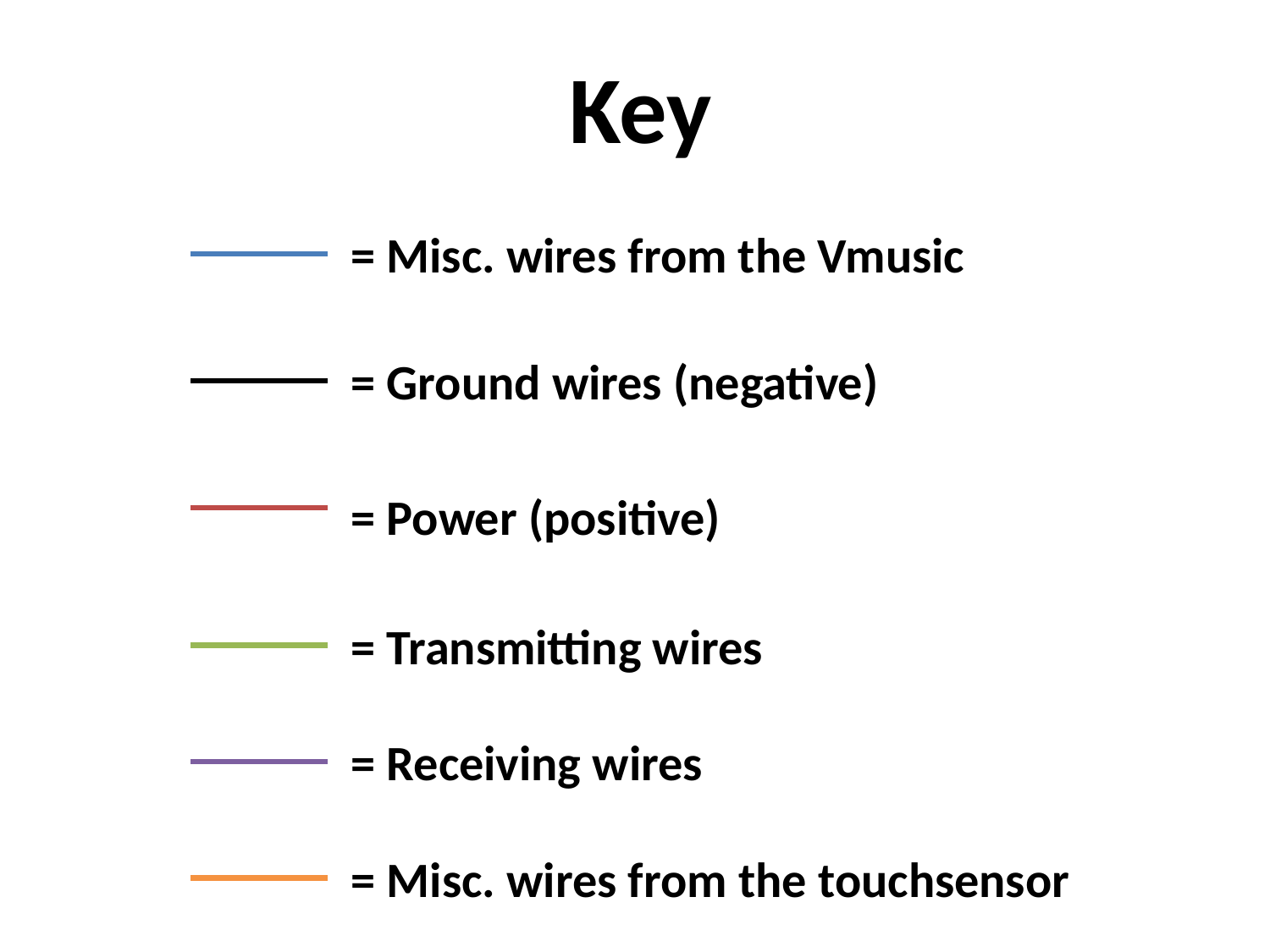

Key
= Misc. wires from the Vmusic
= Ground wires (negative)
= Power (positive)
= Transmitting wires
= Receiving wires
= Misc. wires from the touchsensor